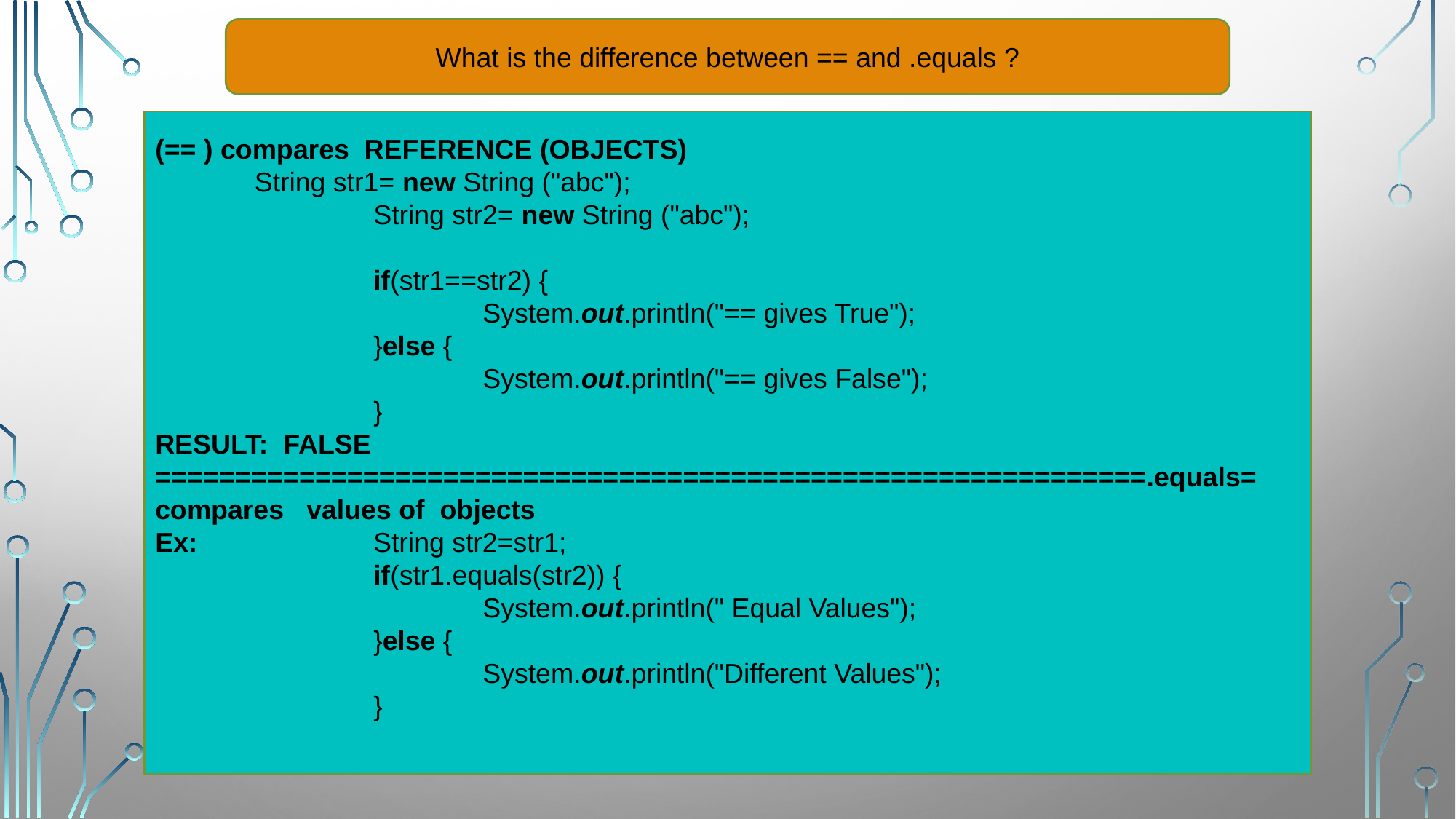

What is the difference between == and .equals ?
(== ) compares  REFERENCE (OBJECTS)
             String str1= new String ("abc");
		String str2= new String ("abc");

		if(str1==str2) {
			System.out.println("== gives True");
		}else {
			System.out.println("== gives False");
		}
RESULT:  FALSE
==============================================================.equals= compares   values of  objects
Ex:                       String str2=str1;
		if(str1.equals(str2)) {
			System.out.println(" Equal Values");
		}else {
			System.out.println("Different Values");
		}